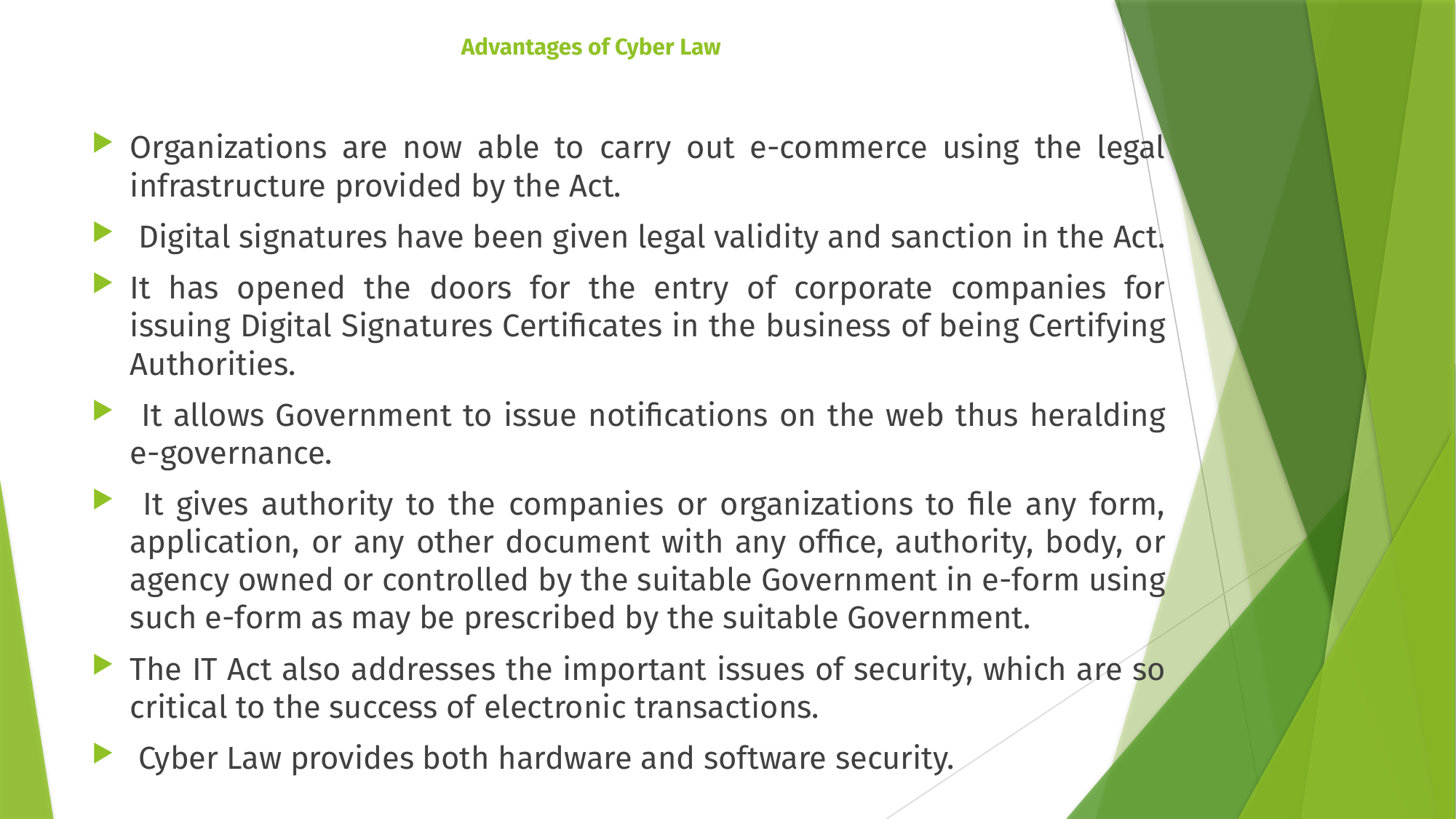

# Advantages of Cyber Law
Organizations are now able to carry out e-commerce using the legal infrastructure provided by the Act.
 Digital signatures have been given legal validity and sanction in the Act.
It has opened the doors for the entry of corporate companies for issuing Digital Signatures Certificates in the business of being Certifying Authorities.
 It allows Government to issue notifications on the web thus heralding e-governance.
 It gives authority to the companies or organizations to file any form, application, or any other document with any office, authority, body, or agency owned or controlled by the suitable Government in e-form using such e-form as may be prescribed by the suitable Government.
The IT Act also addresses the important issues of security, which are so critical to the success of electronic transactions.
 Cyber Law provides both hardware and software security.